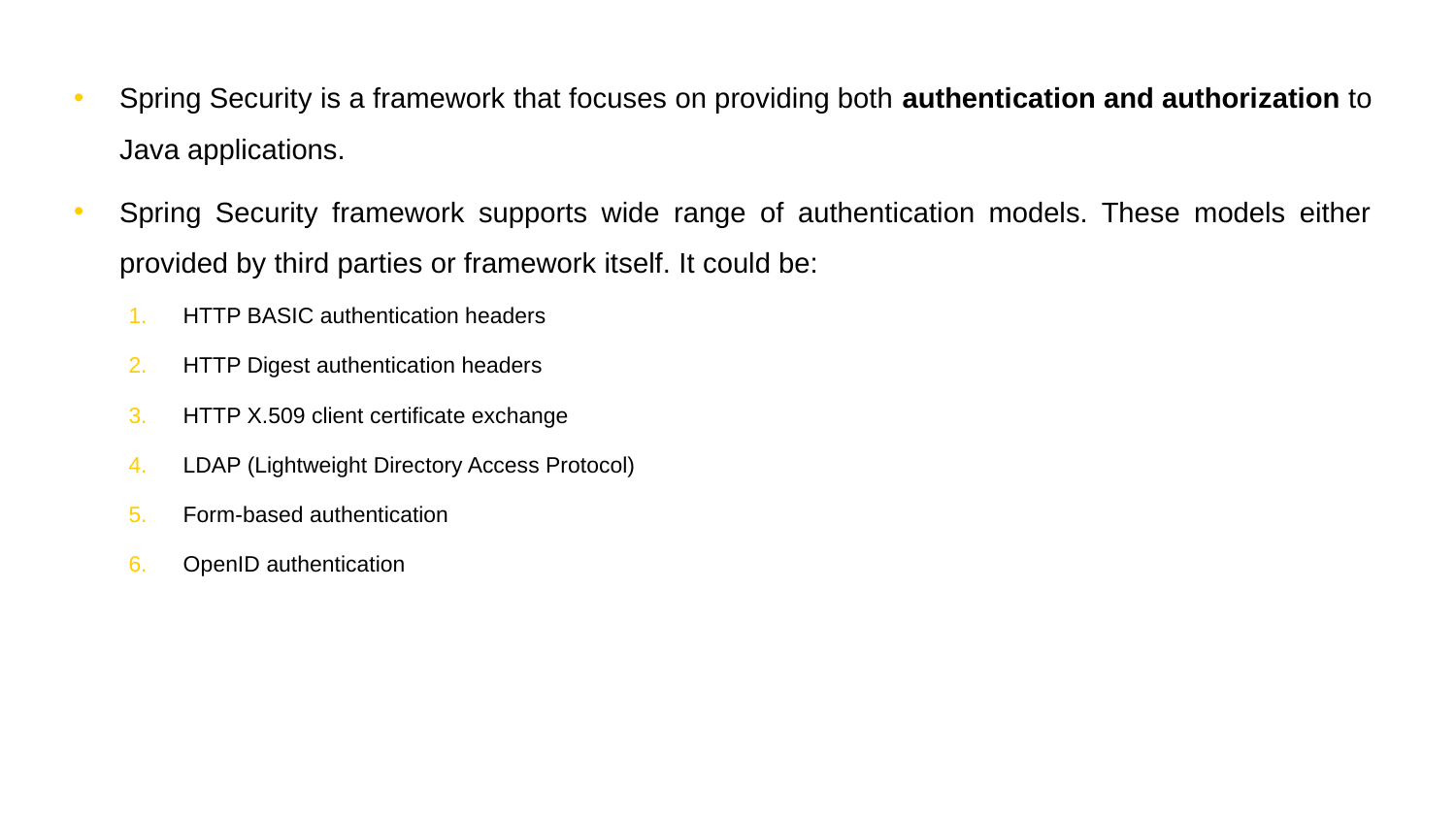

Spring Security is a framework that focuses on providing both authentication and authorization to Java applications.
Spring Security framework supports wide range of authentication models. These models either provided by third parties or framework itself. It could be:
HTTP BASIC authentication headers
HTTP Digest authentication headers
HTTP X.509 client certificate exchange
LDAP (Lightweight Directory Access Protocol)
Form-based authentication
OpenID authentication